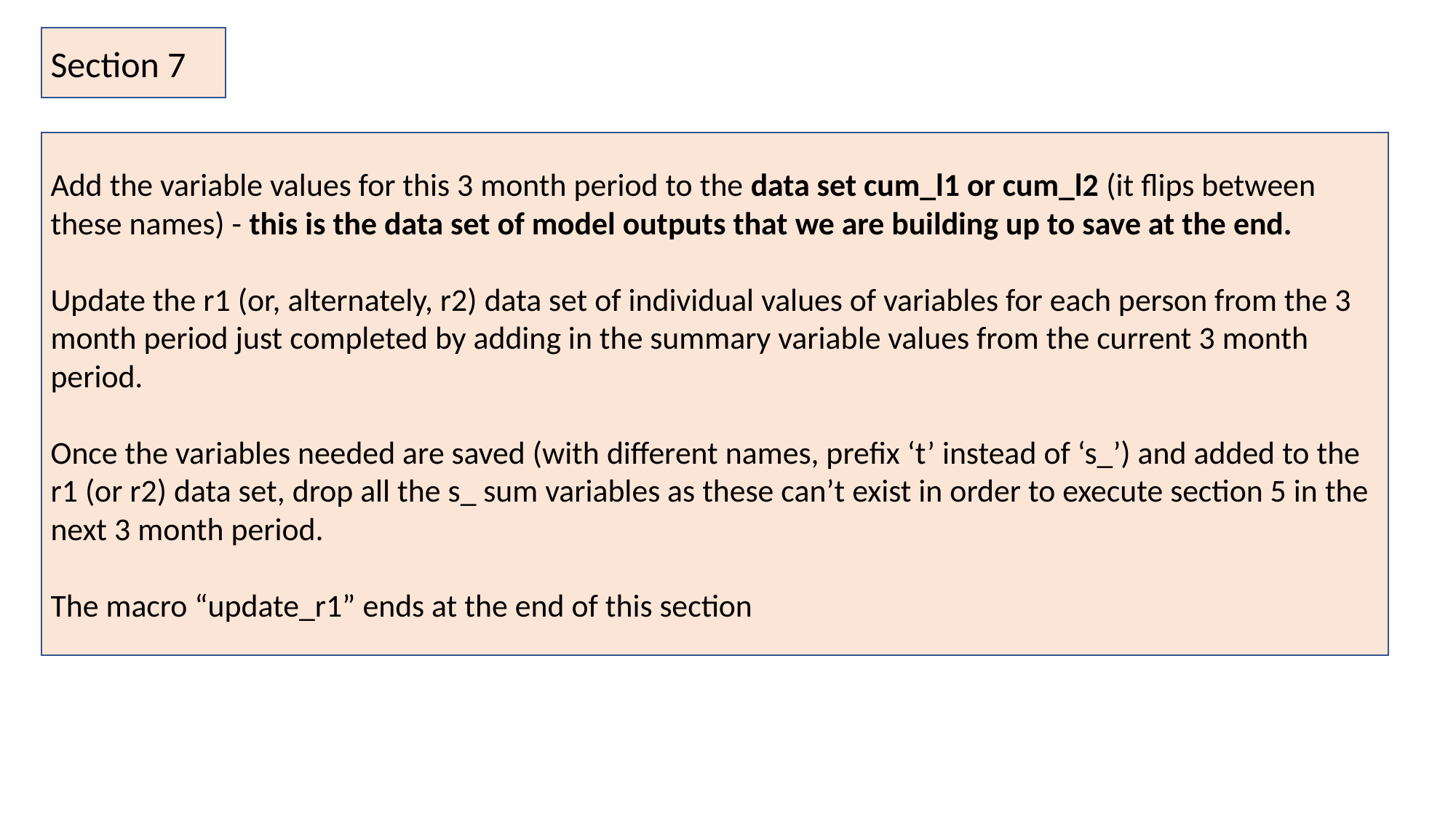

Section 7
Add the variable values for this 3 month period to the data set cum_l1 or cum_l2 (it flips between these names) - this is the data set of model outputs that we are building up to save at the end.

Update the r1 (or, alternately, r2) data set of individual values of variables for each person from the 3 month period just completed by adding in the summary variable values from the current 3 month period.

Once the variables needed are saved (with different names, prefix ‘t’ instead of ‘s_’) and added to the r1 (or r2) data set, drop all the s_ sum variables as these can’t exist in order to execute section 5 in the next 3 month period.

The macro “update_r1” ends at the end of this section